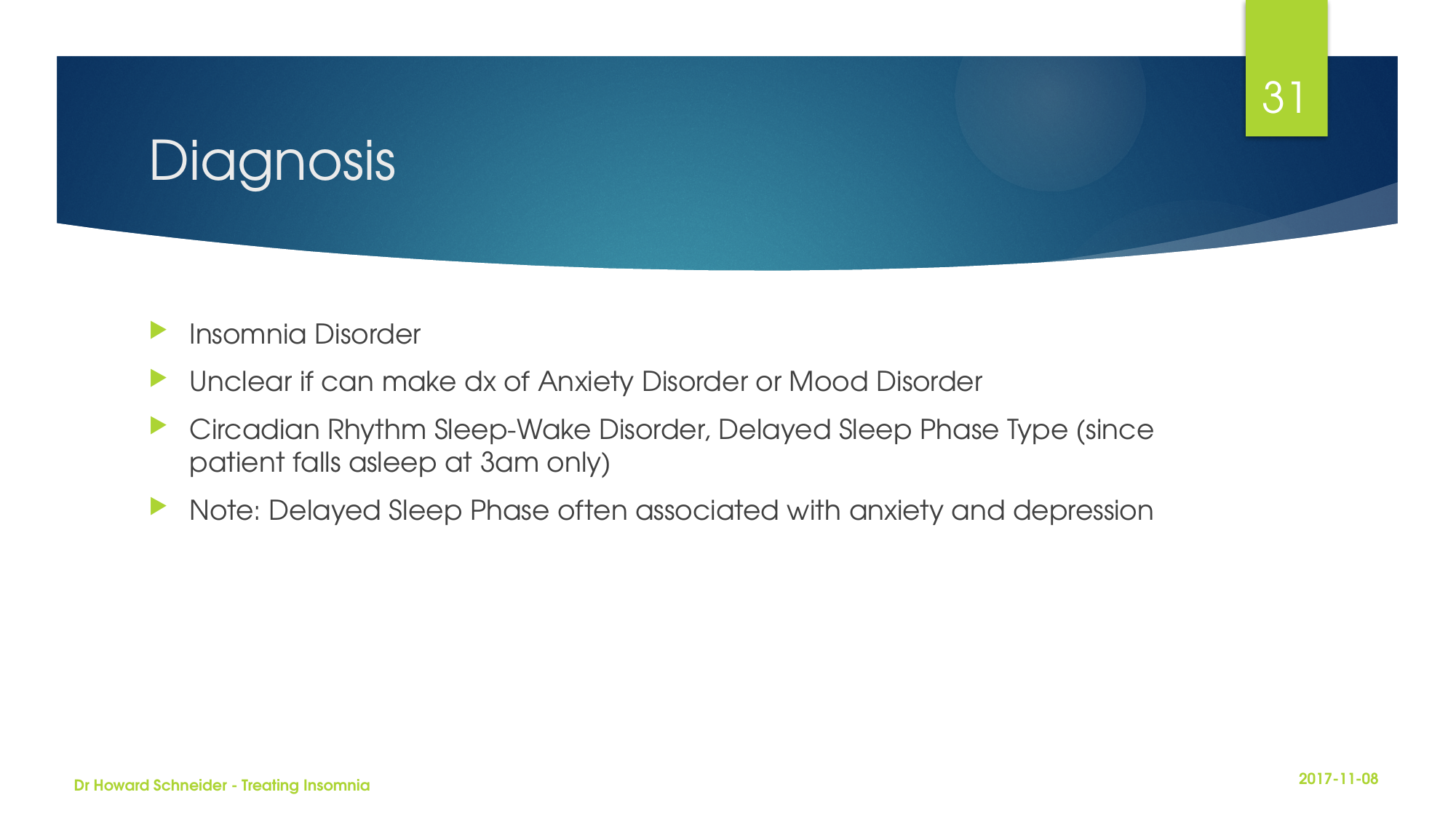

31
# Diagnosis
Insomnia Disorder
Unclear if can make dx of Anxiety Disorder or Mood Disorder
Circadian Rhythm Sleep-Wake Disorder, Delayed Sleep Phase Type (since patient falls asleep at 3am only)
Note: Delayed Sleep Phase often associated with anxiety and depression
Dr Howard Schneider - Treating Insomnia
2017-11-08